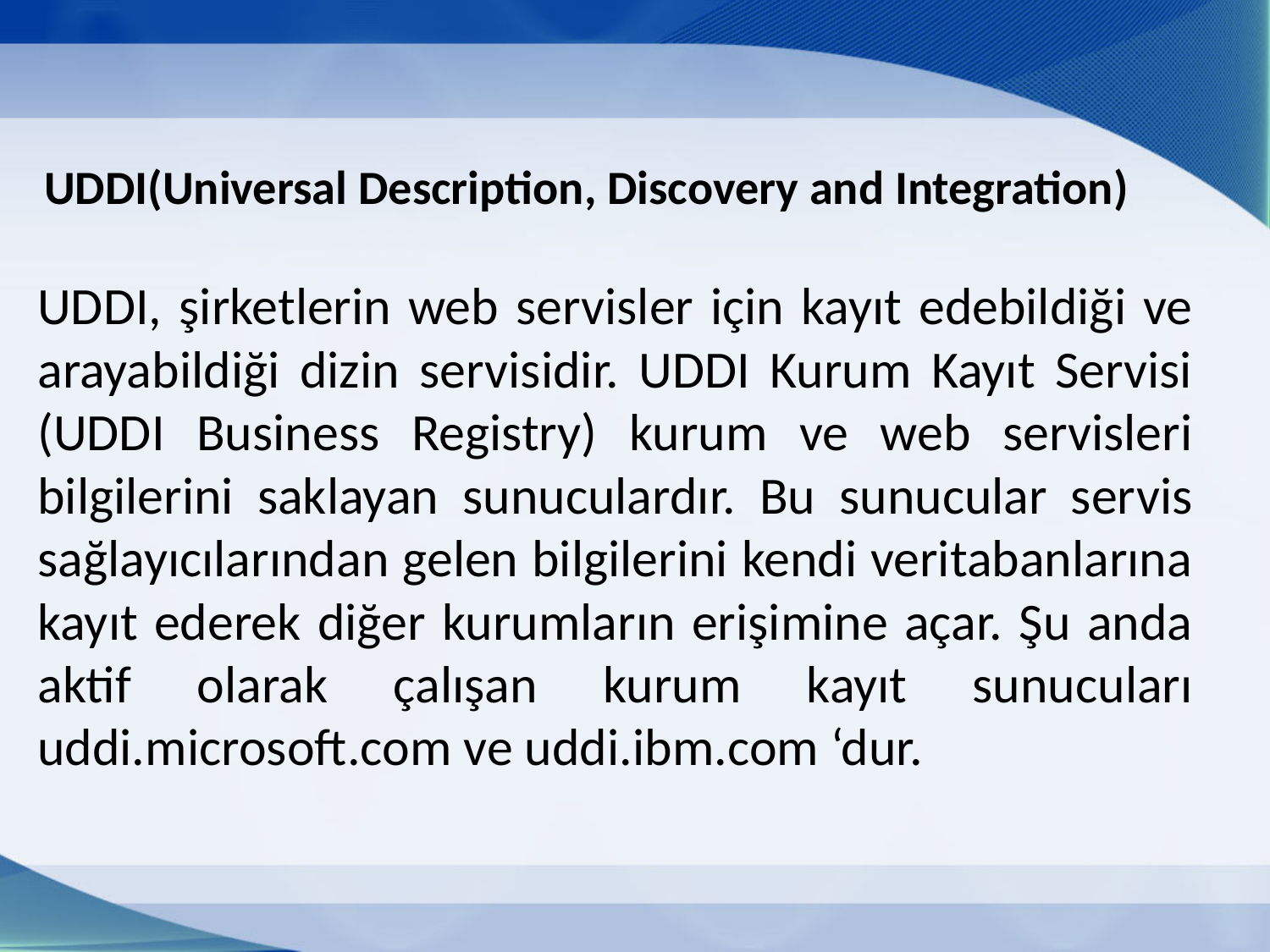

# UDDI(Universal Description, Discovery and Integration)
UDDI, şirketlerin web servisler için kayıt edebildiği ve arayabildiği dizin servisidir. UDDI Kurum Kayıt Servisi (UDDI Business Registry) kurum ve web servisleri bilgilerini saklayan sunuculardır. Bu sunucular servis sağlayıcılarından gelen bilgilerini kendi veritabanlarına kayıt ederek diğer kurumların erişimine açar. Şu anda aktif olarak çalışan kurum kayıt sunucuları uddi.microsoft.com ve uddi.ibm.com ‘dur.